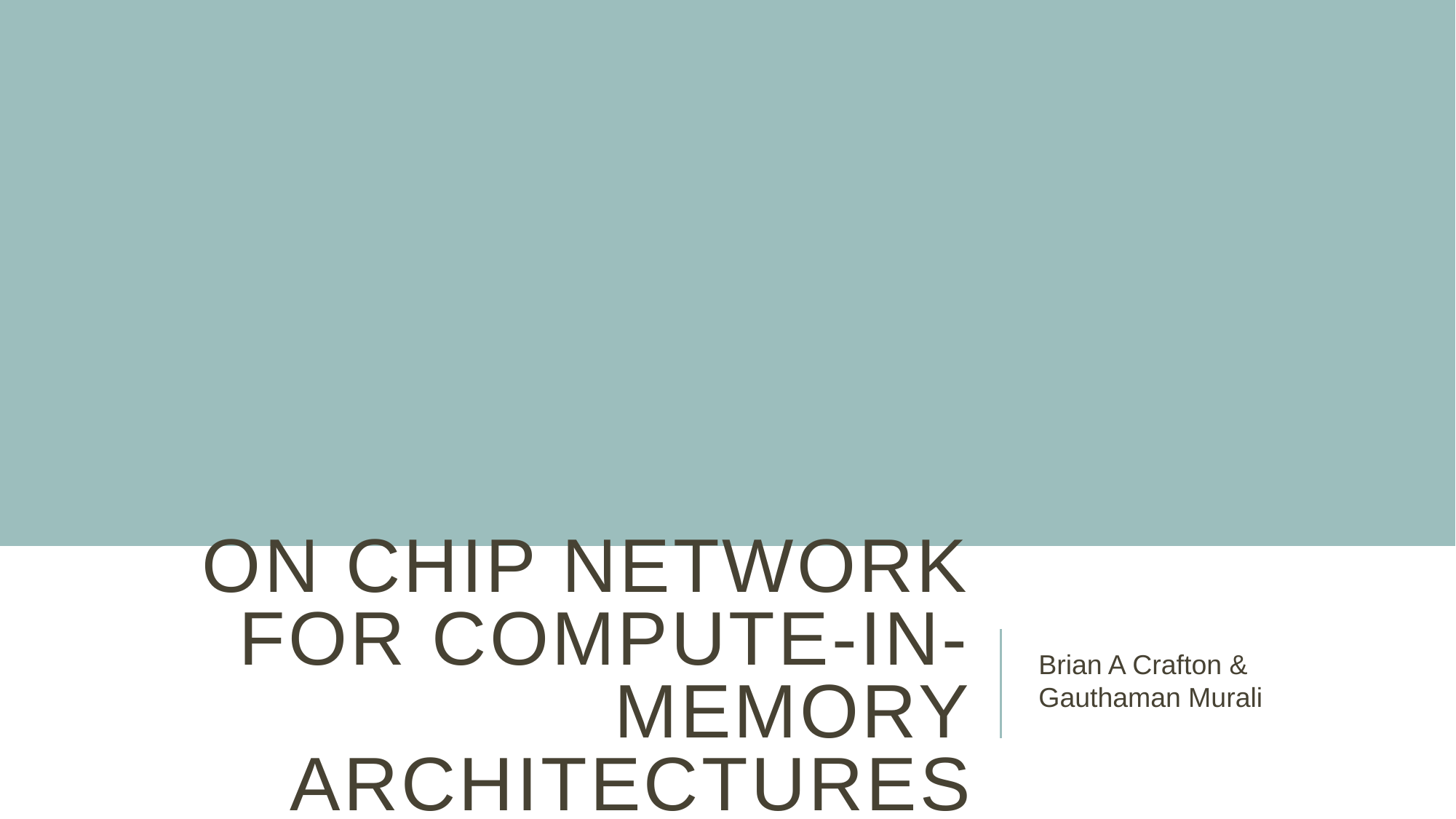

# On chip network for compute-in-memory architectures
Brian A Crafton &          Gauthaman Murali